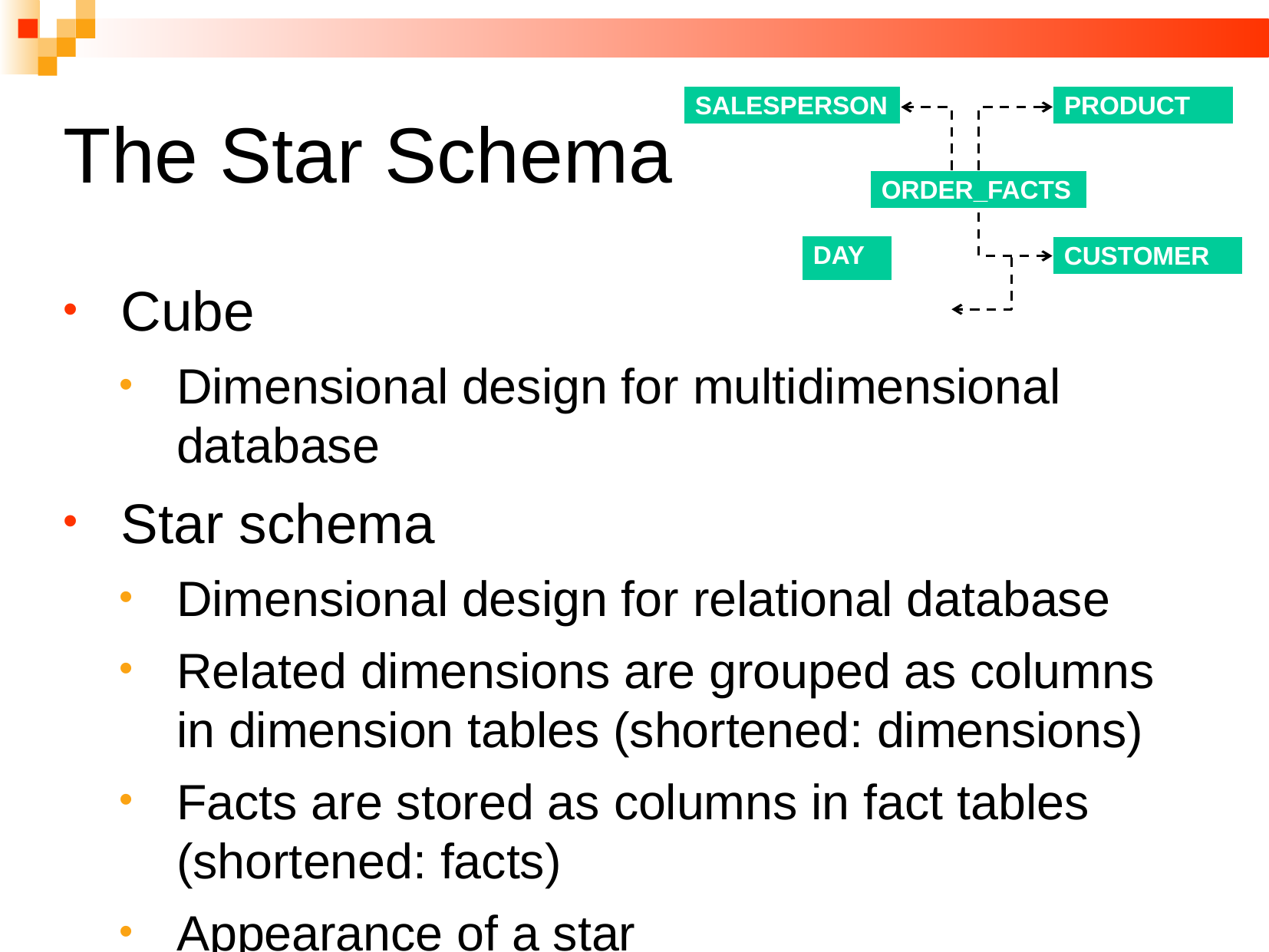

The Star Schema
| SALESPERSON |
| --- |
| PRODUCT |
| --- |

| ORDER\_FACTS |
| --- |

| DAY |
| --- |
| CUSTOMER |
| --- |

Cube
Dimensional design for multidimensional database
Star schema
Dimensional design for relational database
Related dimensions are grouped as columns in dimension tables (shortened: dimensions)
Facts are stored as columns in fact tables (shortened: facts)
Appearance of a star